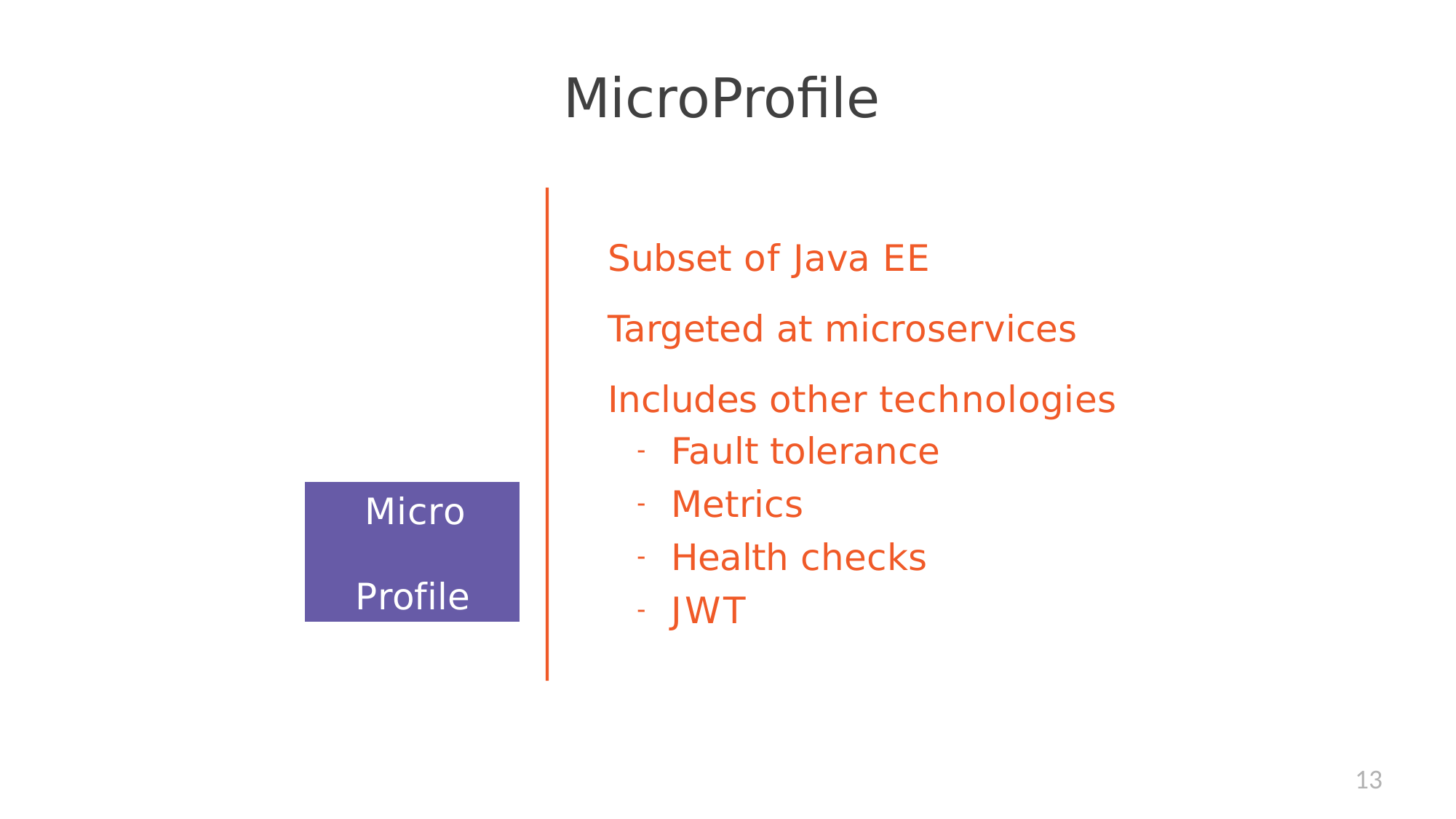

# MicroProfile

Subset of Java EE
Targeted at microservices  Includes other technologies
Fault tolerance
Metrics
Health checks
JWT

| Java SE | Java ME |
| --- | --- |
| Java FX | Java EE |
| Web Profile | Micro Profile |
13